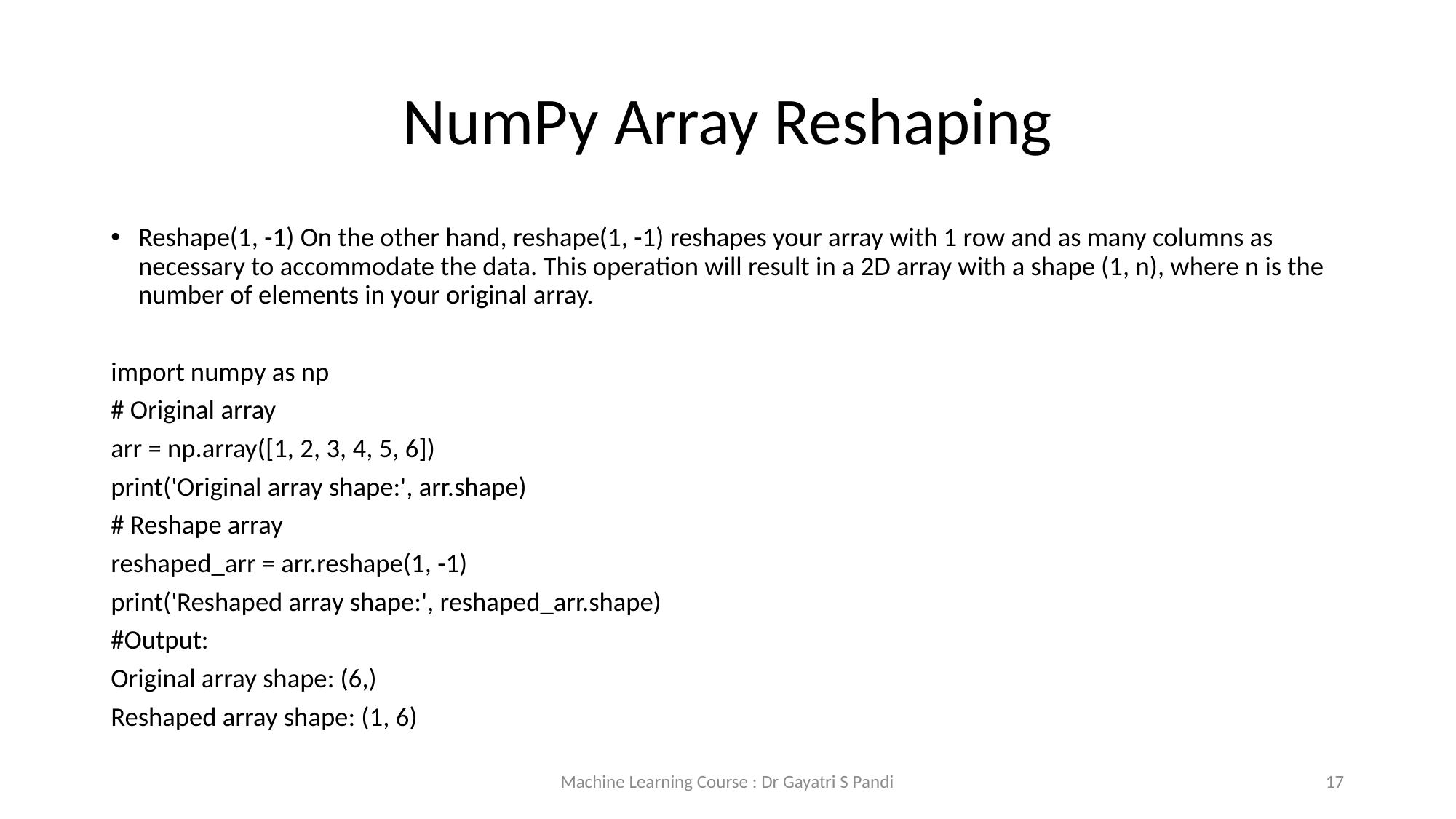

# NumPy Array Reshaping
Reshape(1, -1) On the other hand, reshape(1, -1) reshapes your array with 1 row and as many columns as necessary to accommodate the data. This operation will result in a 2D array with a shape (1, n), where n is the number of elements in your original array.

import numpy as np
# Original array
arr = np.array([1, 2, 3, 4, 5, 6])
print('Original array shape:', arr.shape)
# Reshape array
reshaped_arr = arr.reshape(1, -1)
print('Reshaped array shape:', reshaped_arr.shape)
#Output:
Original array shape: (6,)
Reshaped array shape: (1, 6)

Machine Learning Course : Dr Gayatri S Pandi
17